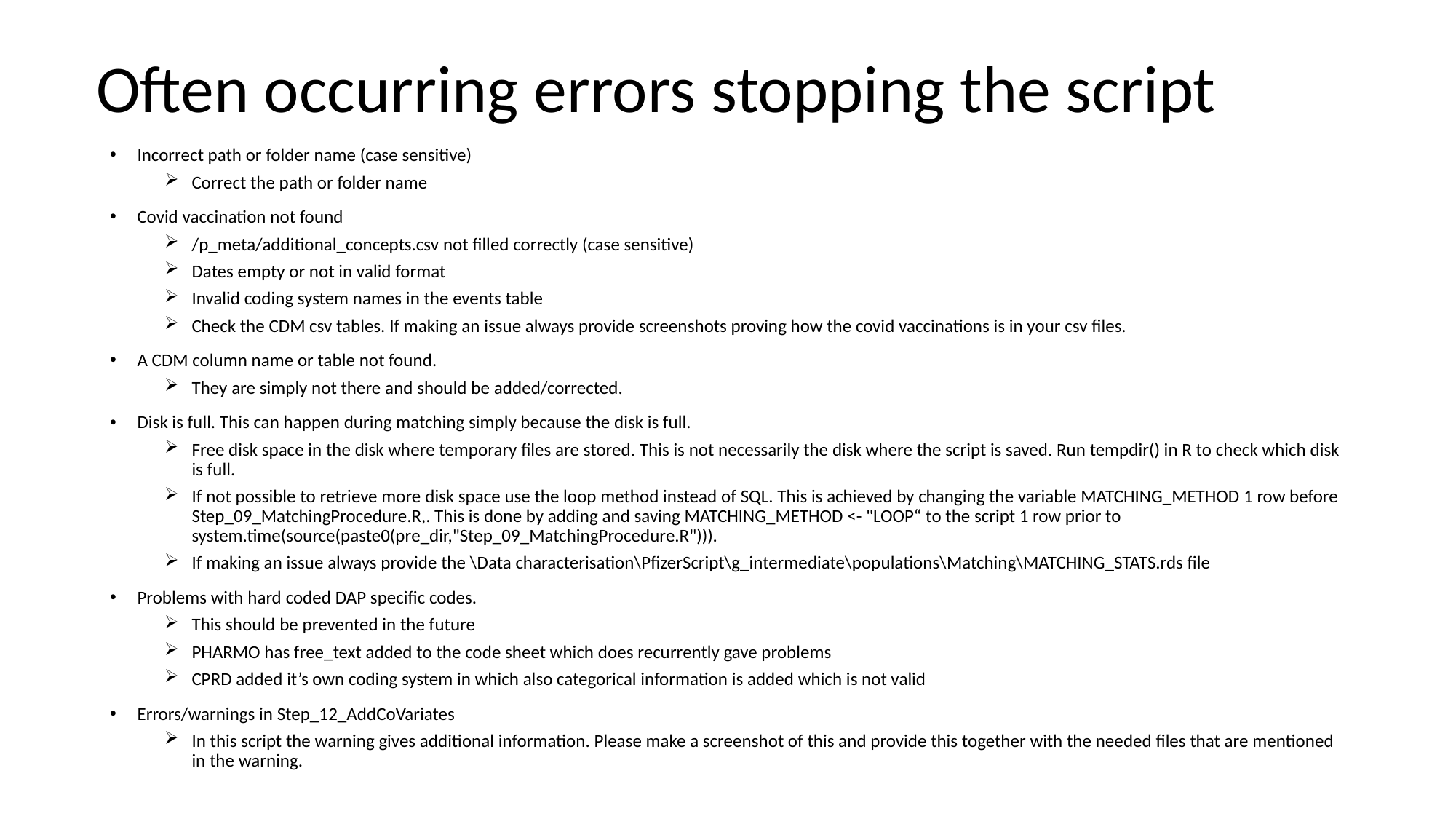

# Often occurring errors stopping the script
Incorrect path or folder name (case sensitive)
Correct the path or folder name
Covid vaccination not found
/p_meta/additional_concepts.csv not filled correctly (case sensitive)
Dates empty or not in valid format
Invalid coding system names in the events table
Check the CDM csv tables. If making an issue always provide screenshots proving how the covid vaccinations is in your csv files.
A CDM column name or table not found.
They are simply not there and should be added/corrected.
Disk is full. This can happen during matching simply because the disk is full.
Free disk space in the disk where temporary files are stored. This is not necessarily the disk where the script is saved. Run tempdir() in R to check which disk is full.
If not possible to retrieve more disk space use the loop method instead of SQL. This is achieved by changing the variable MATCHING_METHOD 1 row before Step_09_MatchingProcedure.R,. This is done by adding and saving MATCHING_METHOD <- "LOOP“ to the script 1 row prior to system.time(source(paste0(pre_dir,"Step_09_MatchingProcedure.R"))).
If making an issue always provide the \Data characterisation\PfizerScript\g_intermediate\populations\Matching\MATCHING_STATS.rds file
Problems with hard coded DAP specific codes.
This should be prevented in the future
PHARMO has free_text added to the code sheet which does recurrently gave problems
CPRD added it’s own coding system in which also categorical information is added which is not valid
Errors/warnings in Step_12_AddCoVariates
In this script the warning gives additional information. Please make a screenshot of this and provide this together with the needed files that are mentioned in the warning.